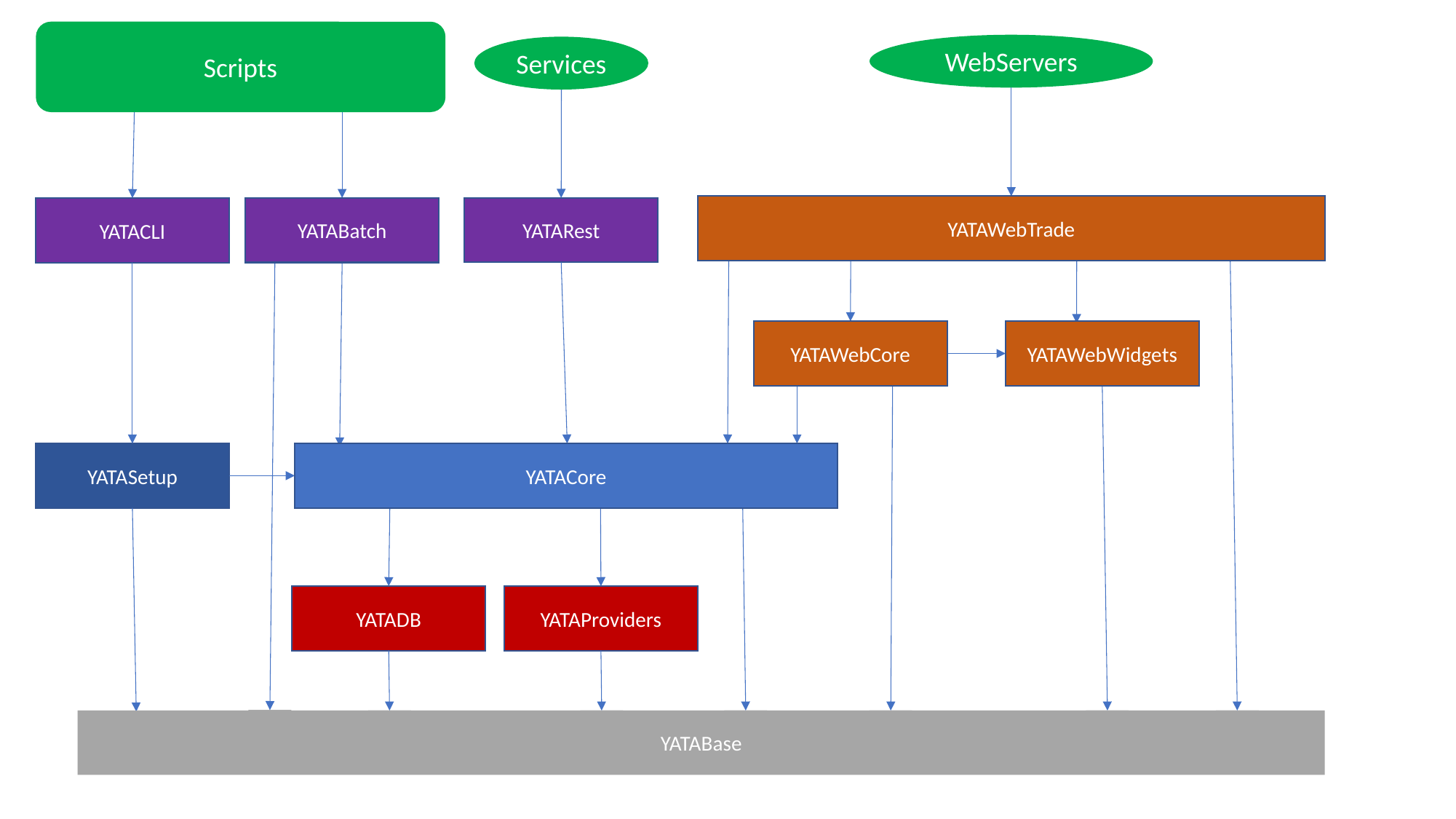

Scripts
WebServers
Services

YATAWebTrade
YATARest
YATABatch
YATACLI

YATAWebCore
YATAWebWidgets

YATASetup
YATACore

YATADB
YATAProviders

YATABase